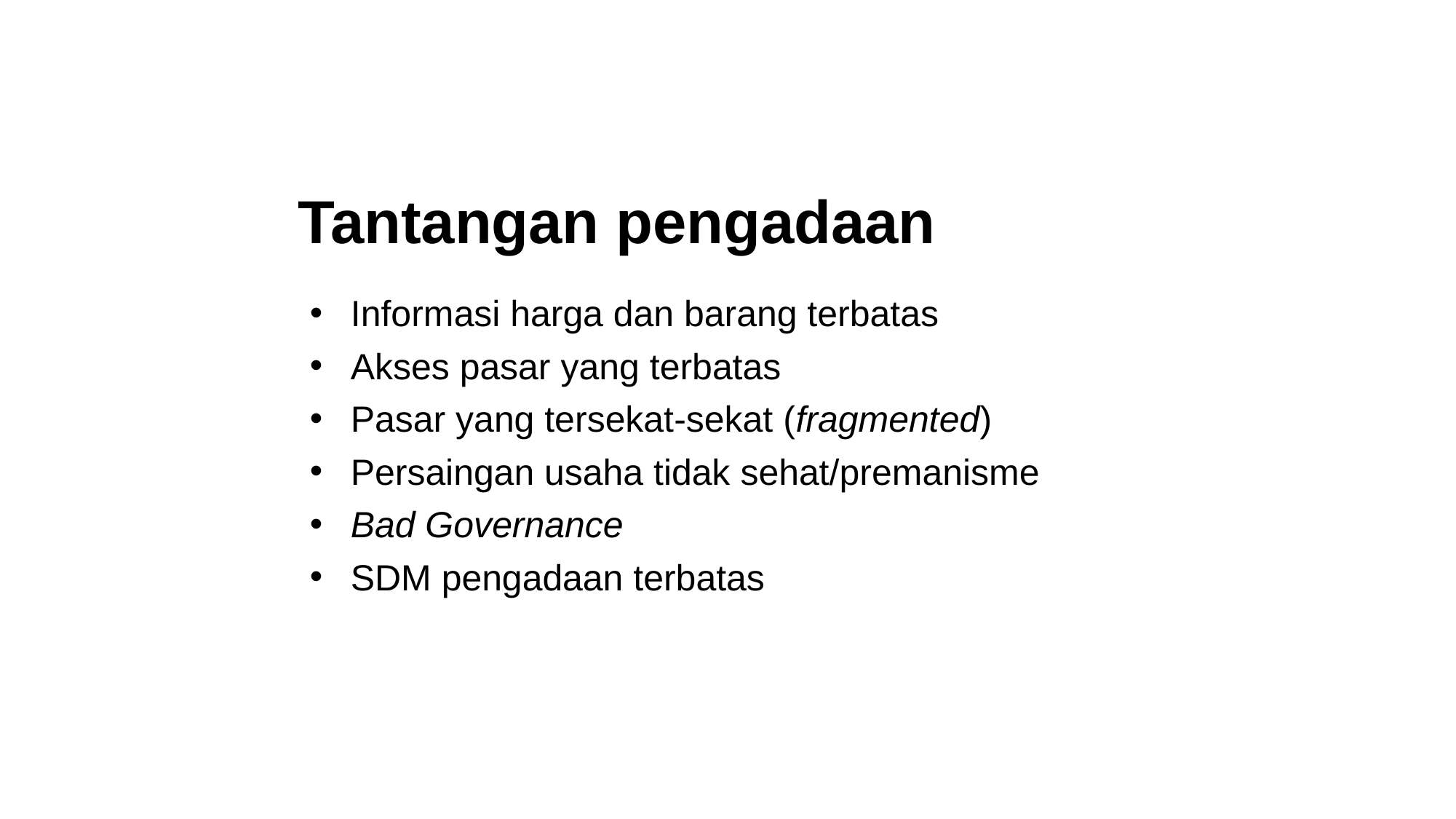

Tantangan pengadaan
Informasi harga dan barang terbatas
Akses pasar yang terbatas
Pasar yang tersekat-sekat (fragmented)
Persaingan usaha tidak sehat/premanisme
Bad Governance
SDM pengadaan terbatas